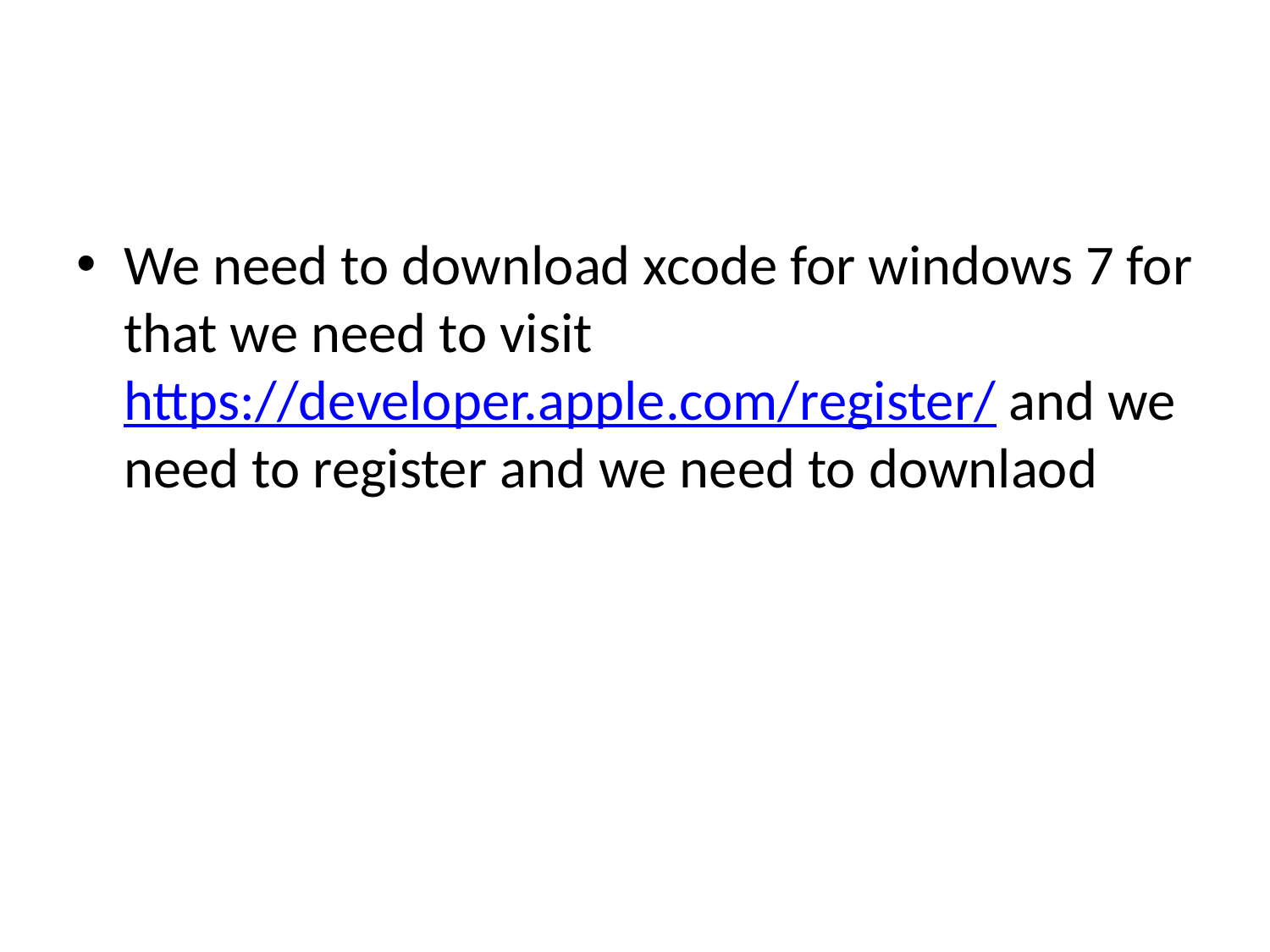

#
We need to download xcode for windows 7 for that we need to visit https://developer.apple.com/register/ and we need to register and we need to downlaod